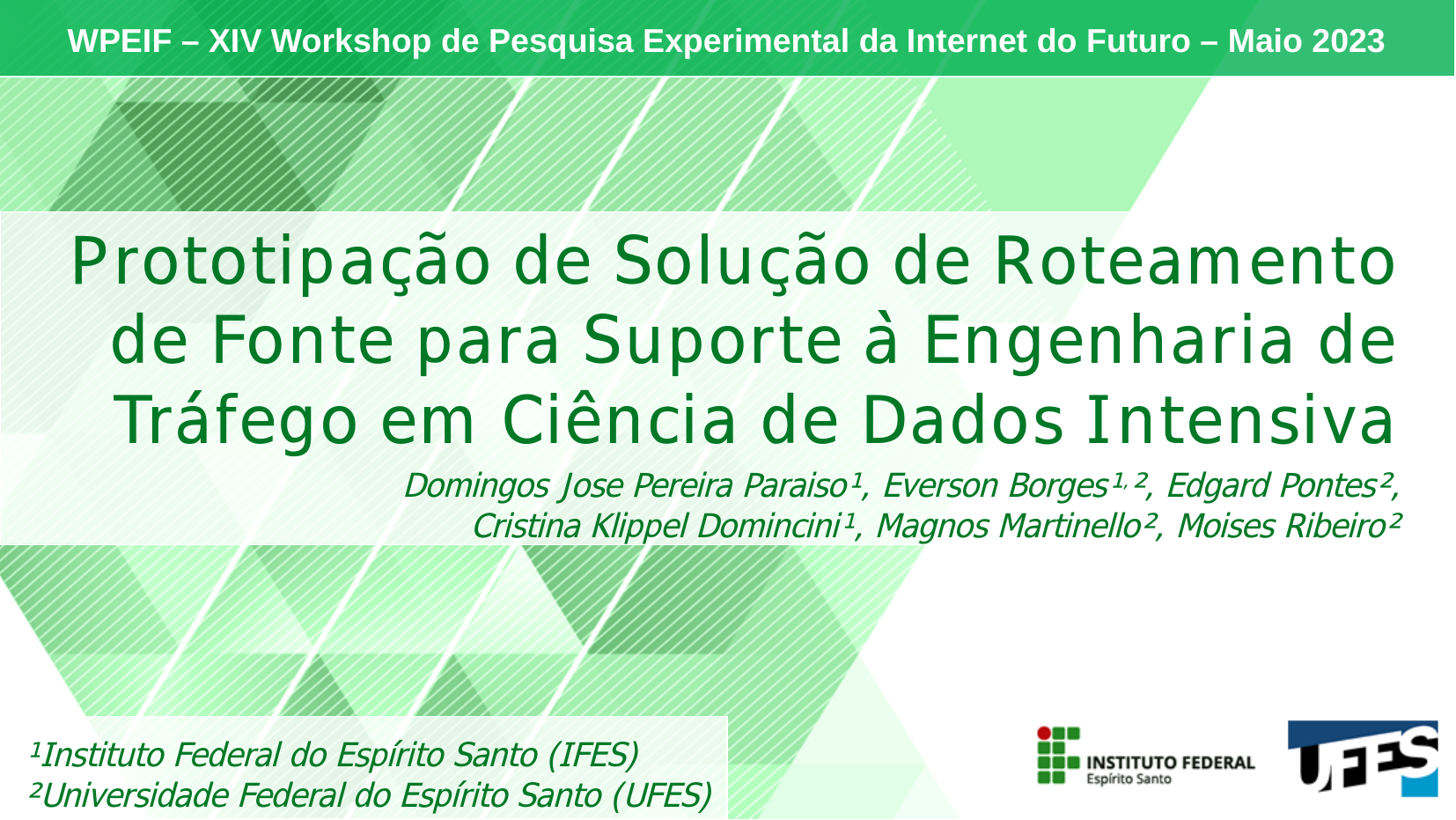

WPEIF – XIV Workshop de Pesquisa Experimental da Internet do Futuro – Maio 2023
Prototipação de Solução de Roteamento de Fonte para Suporte à Engenharia de Tráfego em Ciência de Dados Intensiva

Domingos Jose Pereira Paraiso¹, Everson Borges¹,², Edgard Pontes²,
Cristina Klippel Domincini¹, Magnos Martinello², Moises Ribeiro²

¹Instituto Federal do Espírito Santo (IFES)
²Universidade Federal do Espírito Santo (UFES)